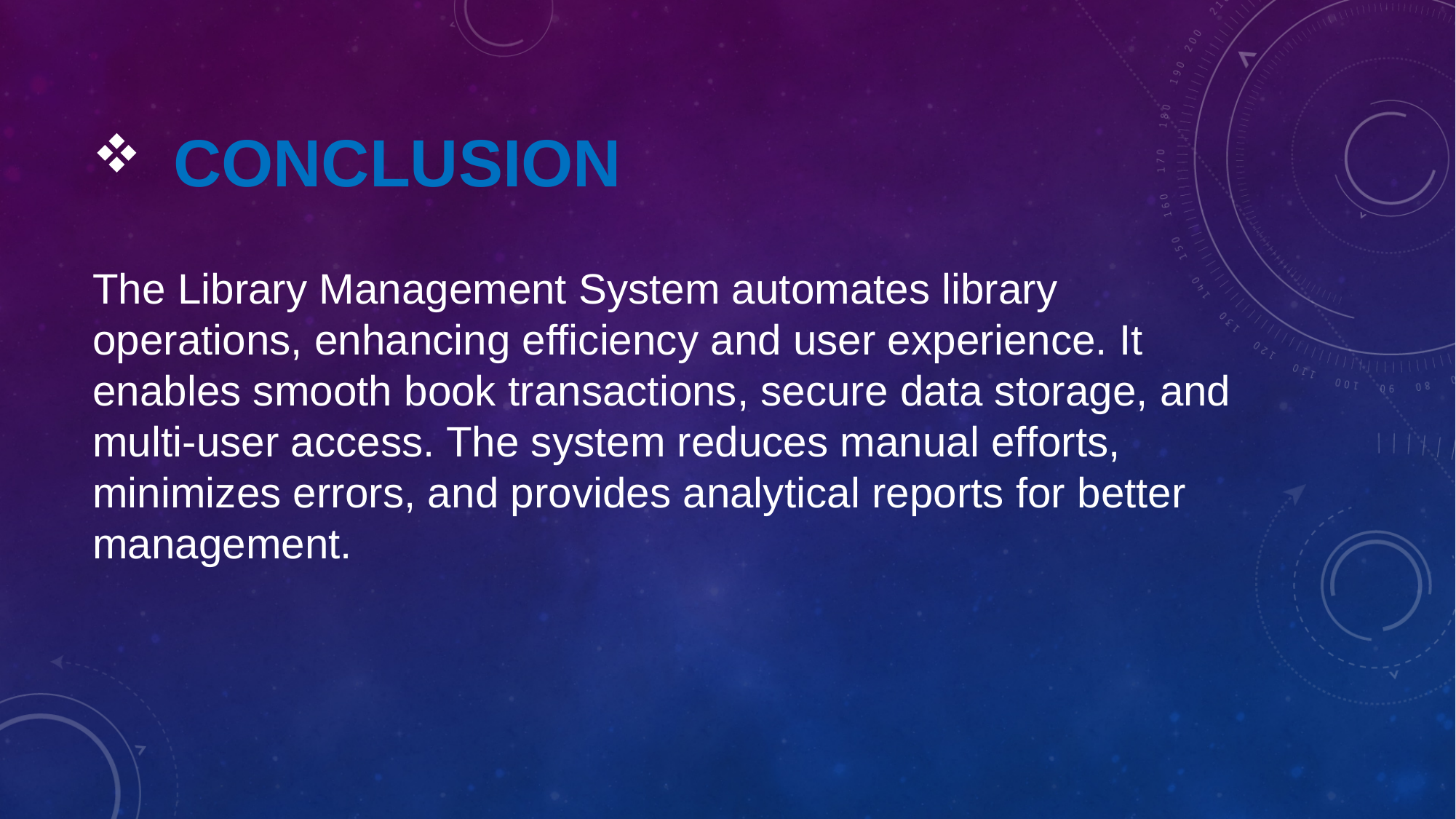

# CONCLUSiON
The Library Management System automates library operations, enhancing efficiency and user experience. It enables smooth book transactions, secure data storage, and multi-user access. The system reduces manual efforts, minimizes errors, and provides analytical reports for better management.